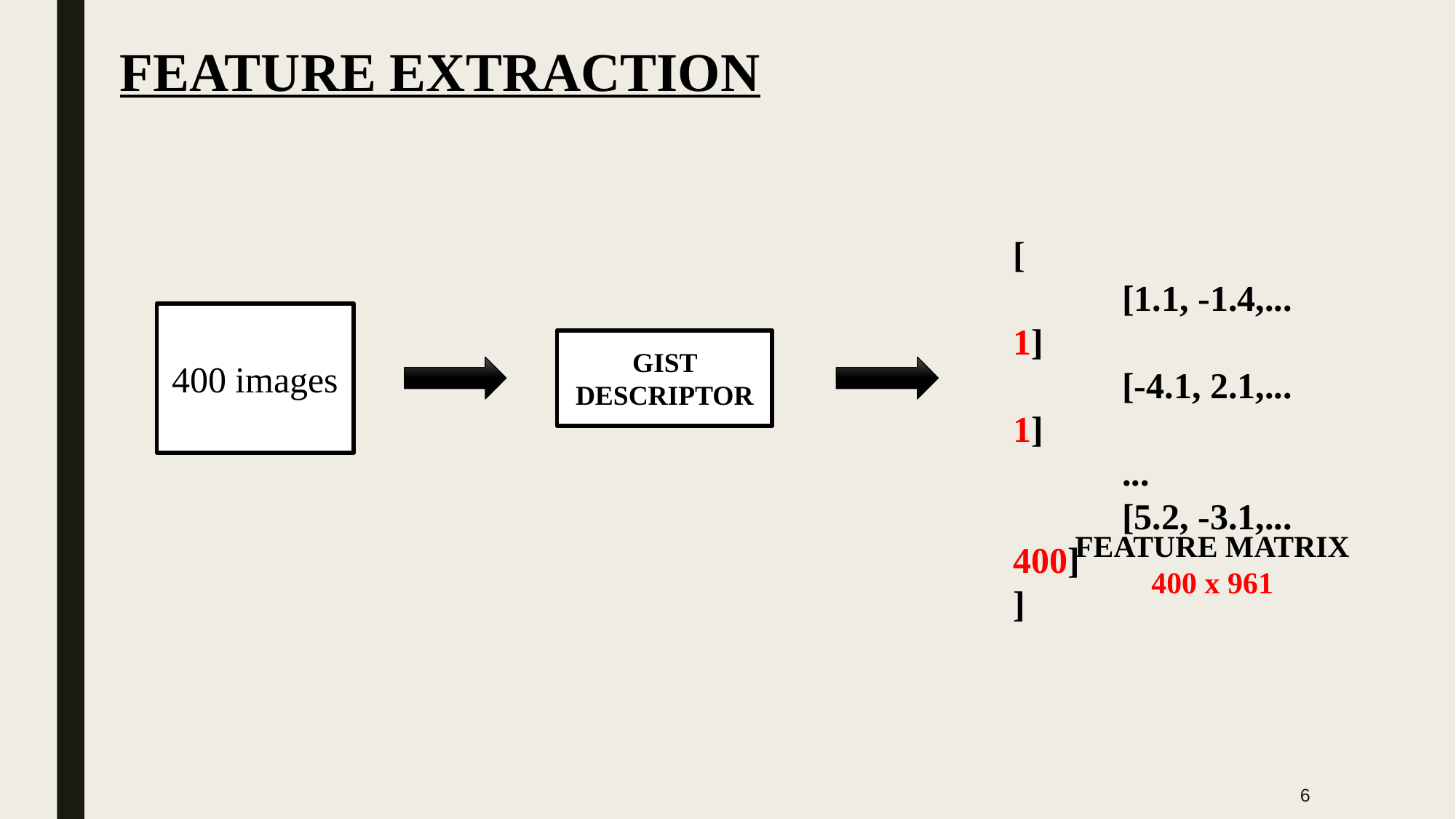

FEATURE EXTRACTION
[
	[1.1, -1.4,...    1]
	[-4.1, 2.1,...    1]
	...
	[5.2, -3.1,... 400]
]
400 images
GIST DESCRIPTOR

FEATURE MATRIX
400 x 961
6